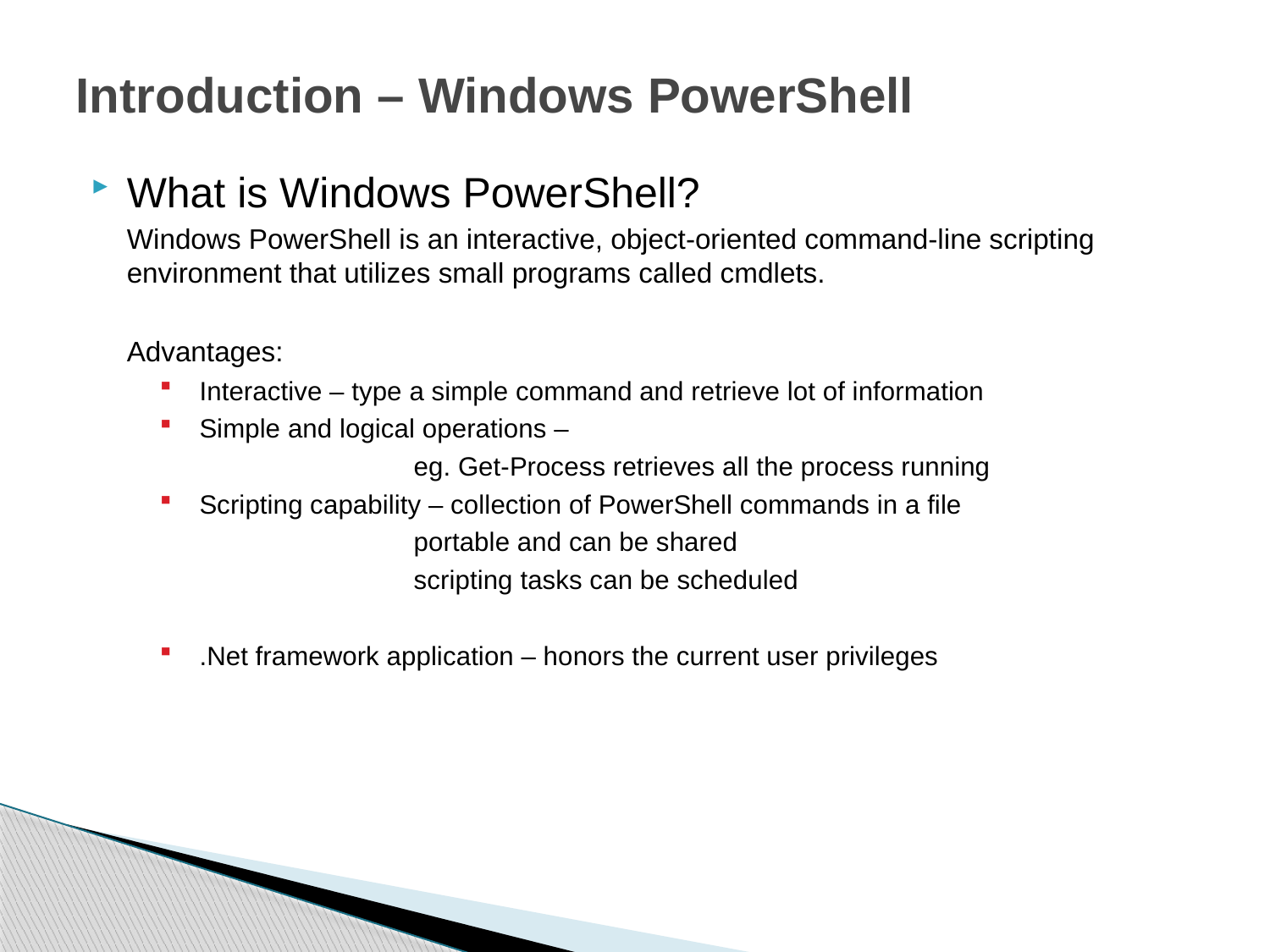

# Introduction – Windows PowerShell
What is Windows PowerShell?
Windows PowerShell is an interactive, object-oriented command-line scripting environment that utilizes small programs called cmdlets.

Advantages:
Interactive – type a simple command and retrieve lot of information
Simple and logical operations –
		eg. Get-Process retrieves all the process running
Scripting capability – collection of PowerShell commands in a file
		portable and can be shared
		scripting tasks can be scheduled

.Net framework application – honors the current user privileges